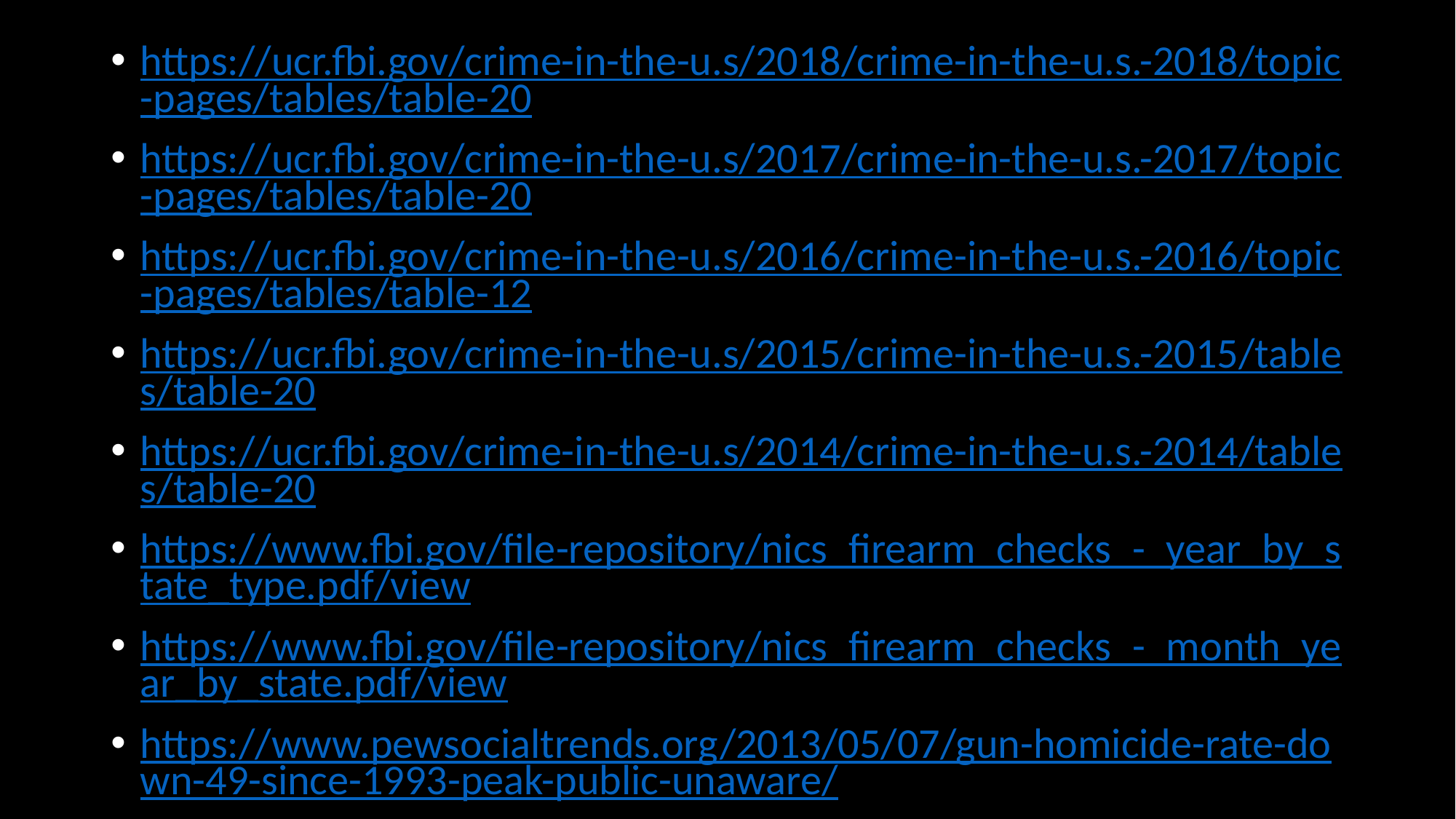

https://ucr.fbi.gov/crime-in-the-u.s/2018/crime-in-the-u.s.-2018/topic-pages/tables/table-20
https://ucr.fbi.gov/crime-in-the-u.s/2017/crime-in-the-u.s.-2017/topic-pages/tables/table-20
https://ucr.fbi.gov/crime-in-the-u.s/2016/crime-in-the-u.s.-2016/topic-pages/tables/table-12
https://ucr.fbi.gov/crime-in-the-u.s/2015/crime-in-the-u.s.-2015/tables/table-20
https://ucr.fbi.gov/crime-in-the-u.s/2014/crime-in-the-u.s.-2014/tables/table-20
https://www.fbi.gov/file-repository/nics_firearm_checks_-_year_by_state_type.pdf/view
https://www.fbi.gov/file-repository/nics_firearm_checks_-_month_year_by_state.pdf/view
https://www.pewsocialtrends.org/2013/05/07/gun-homicide-rate-down-49-since-1993-peak-public-unaware/